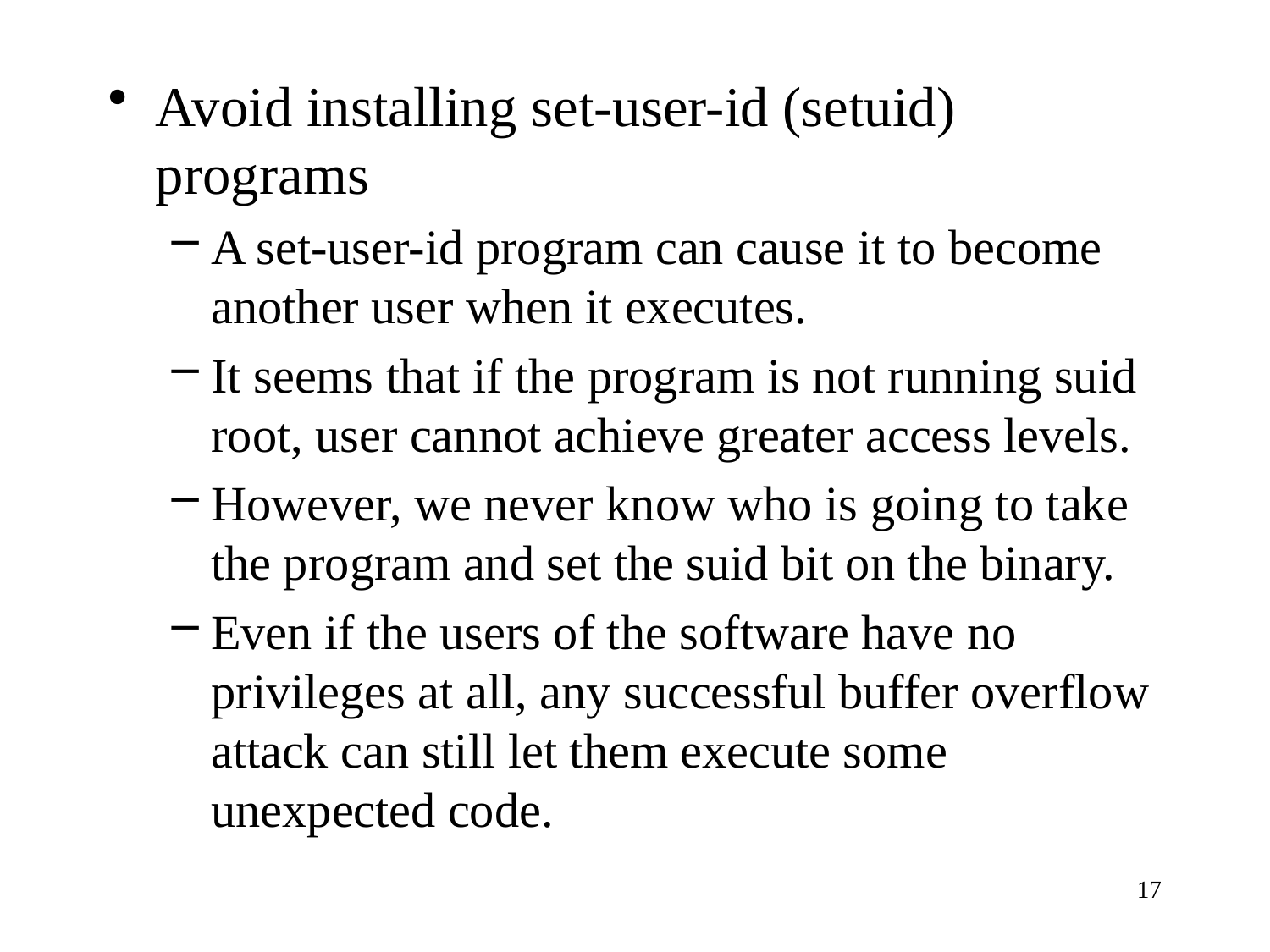

Avoid installing set-user-id (setuid) programs
A set-user-id program can cause it to become another user when it executes.
It seems that if the program is not running suid root, user cannot achieve greater access levels.
However, we never know who is going to take the program and set the suid bit on the binary.
Even if the users of the software have no privileges at all, any successful buffer overflow attack can still let them execute some unexpected code.

17